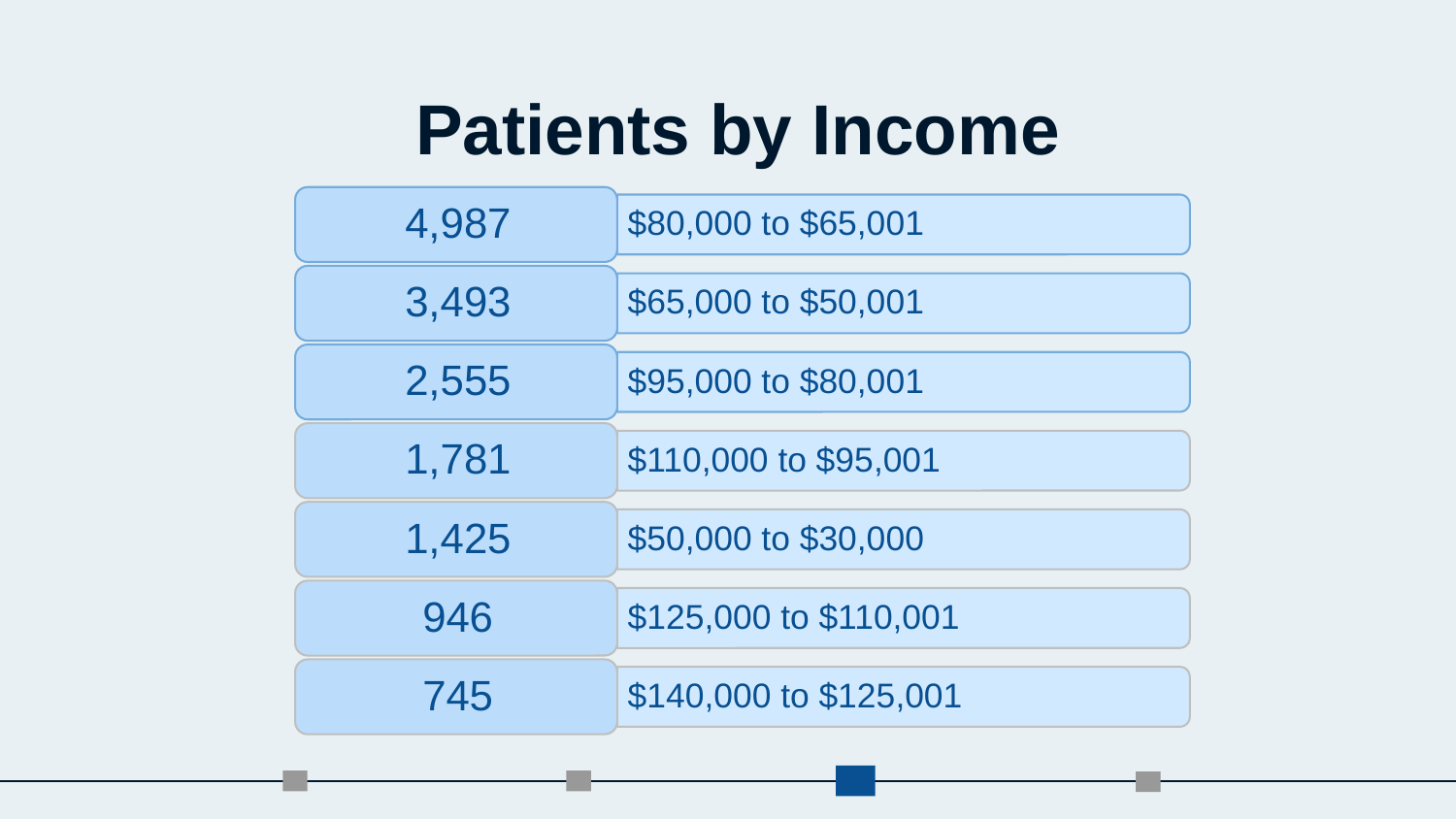

# Patients by Income
$80,000 to $65,001
4,987
$65,000 to $50,001
3,493
$95,000 to $80,001
2,555
$110,000 to $95,001
1,781
$50,000 to $30,000
1,425
$125,000 to $110,001
946
$140,000 to $125,001
745